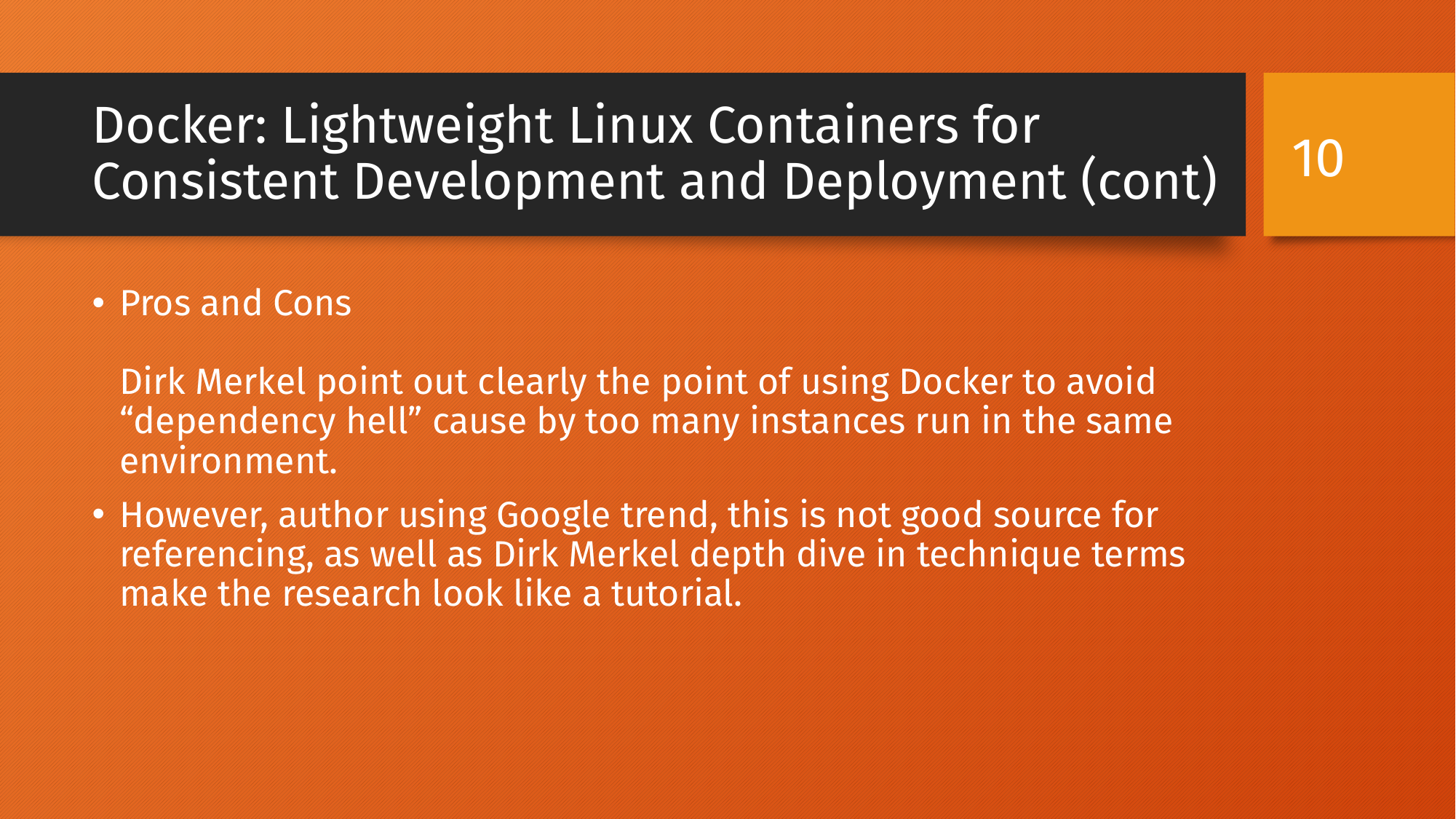

10
# Docker: Lightweight Linux Containers for Consistent Development and Deployment (cont)
Pros and Cons
Dirk Merkel point out clearly the point of using Docker to avoid “dependency hell” cause by too many instances run in the same environment.
However, author using Google trend, this is not good source for referencing, as well as Dirk Merkel depth dive in technique terms make the research look like a tutorial.